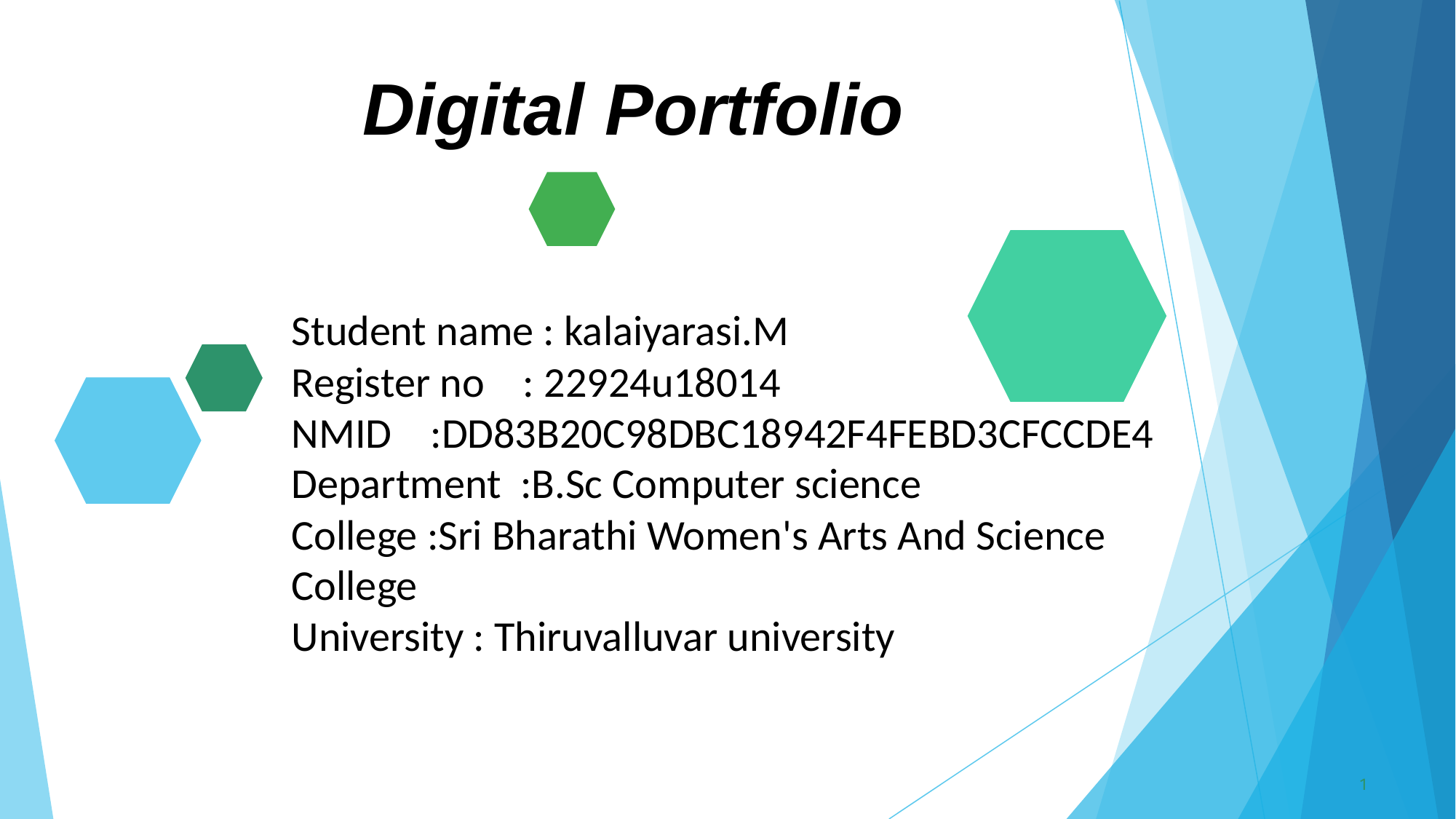

# Digital Portfolio

Student name : kalaiyarasi.M
Register no    : 22924u18014
NMID    :DD83B20C98DBC18942F4FEBD3CFCCDE4
Department  :B.Sc Computer science
College :Sri Bharathi Women's Arts And Science College
University : Thiruvalluvar university

1